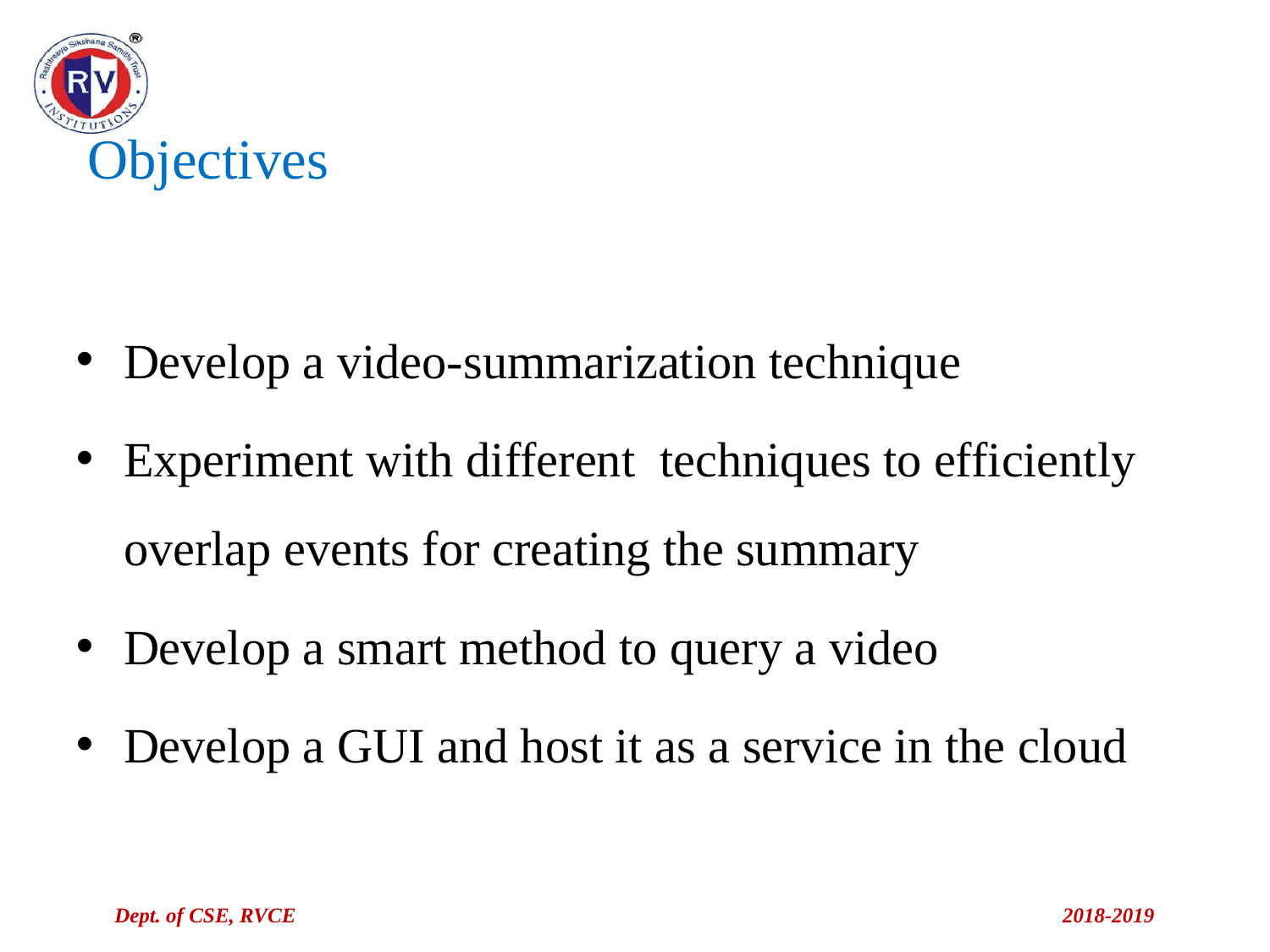

Objectives
Develop a video-summarization technique
Experiment with different  techniques to efficiently overlap events for creating the summary
Develop a smart method to query a video
Develop a GUI and host it as a service in the cloud